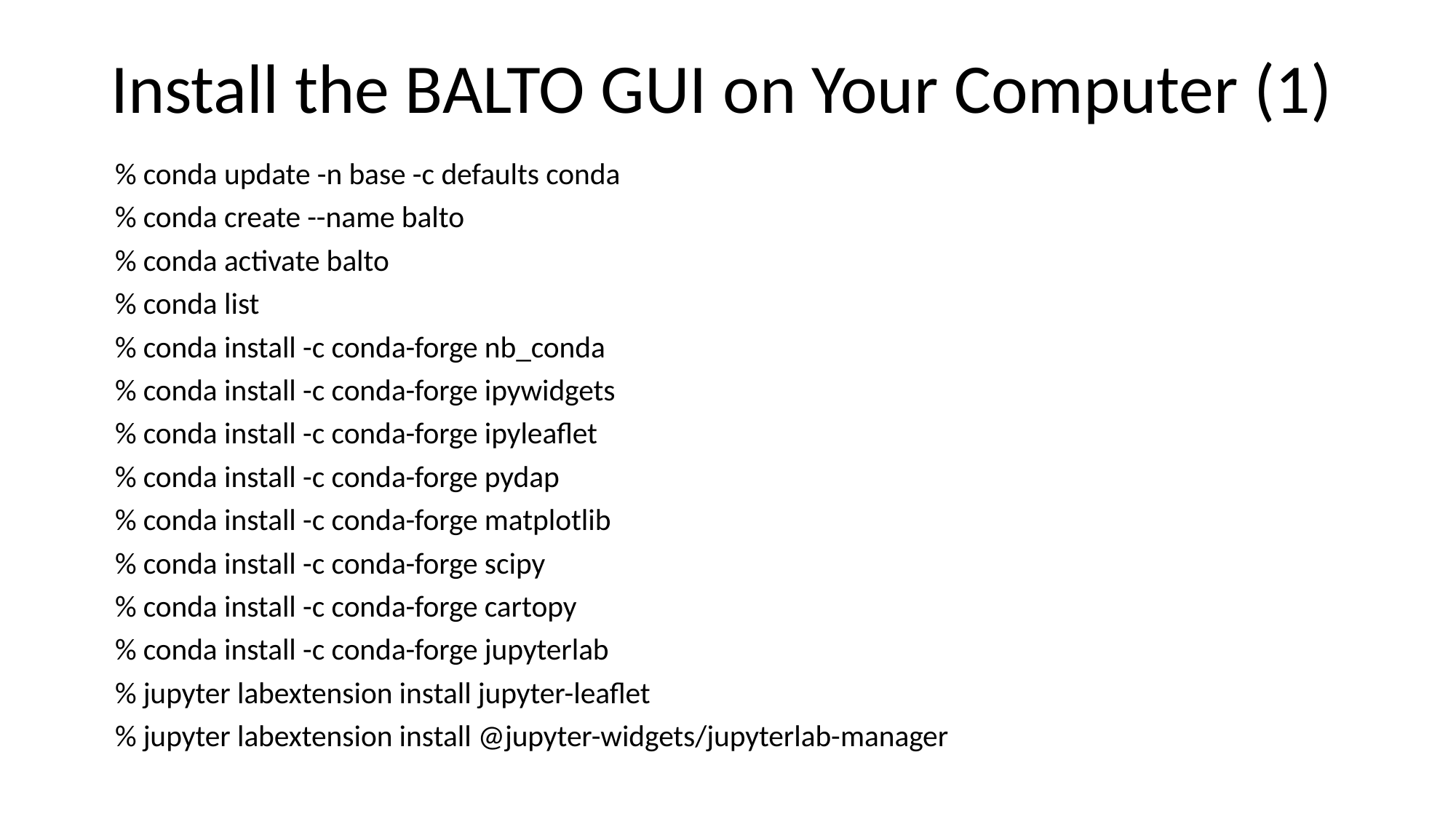

# Install the BALTO GUI on Your Computer (1)
% conda update -n base -c defaults conda
% conda create --name balto
% conda activate balto
% conda list
% conda install -c conda-forge nb_conda
% conda install -c conda-forge ipywidgets
% conda install -c conda-forge ipyleaflet
% conda install -c conda-forge pydap
% conda install -c conda-forge matplotlib
% conda install -c conda-forge scipy
% conda install -c conda-forge cartopy
% conda install -c conda-forge jupyterlab
% jupyter labextension install jupyter-leaflet
% jupyter labextension install @jupyter-widgets/jupyterlab-manager